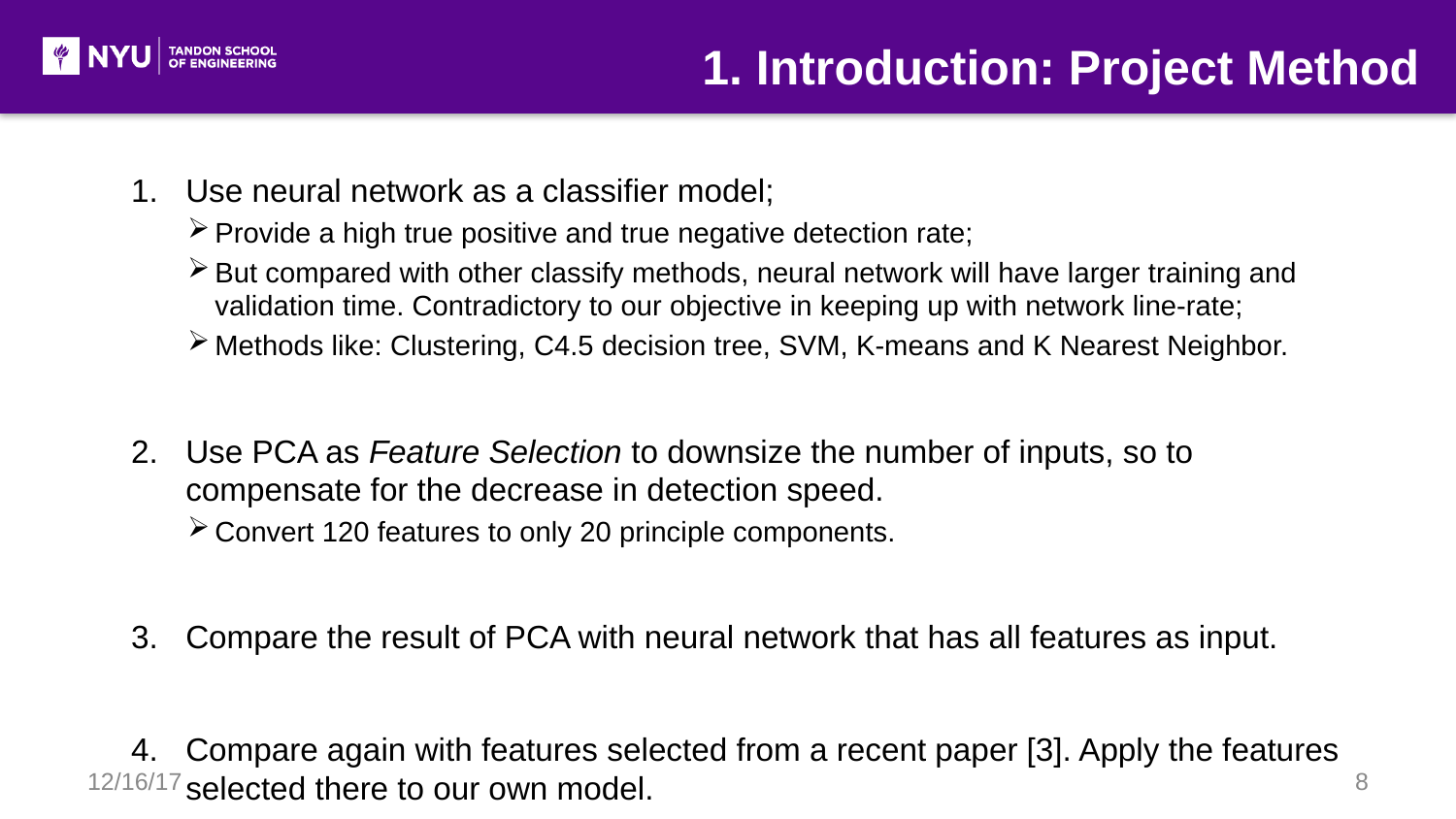

1. Introduction: Project Method
Use neural network as a classifier model;
Provide a high true positive and true negative detection rate;
But compared with other classify methods, neural network will have larger training and validation time. Contradictory to our objective in keeping up with network line-rate;
Methods like: Clustering, C4.5 decision tree, SVM, K-means and K Nearest Neighbor.

Use PCA as Feature Selection to downsize the number of inputs, so to compensate for the decrease in detection speed.
Convert 120 features to only 20 principle components.

Compare the result of PCA with neural network that has all features as input.

Compare again with features selected from a recent paper [3]. Apply the features selected there to our own model.

12/16/17
8